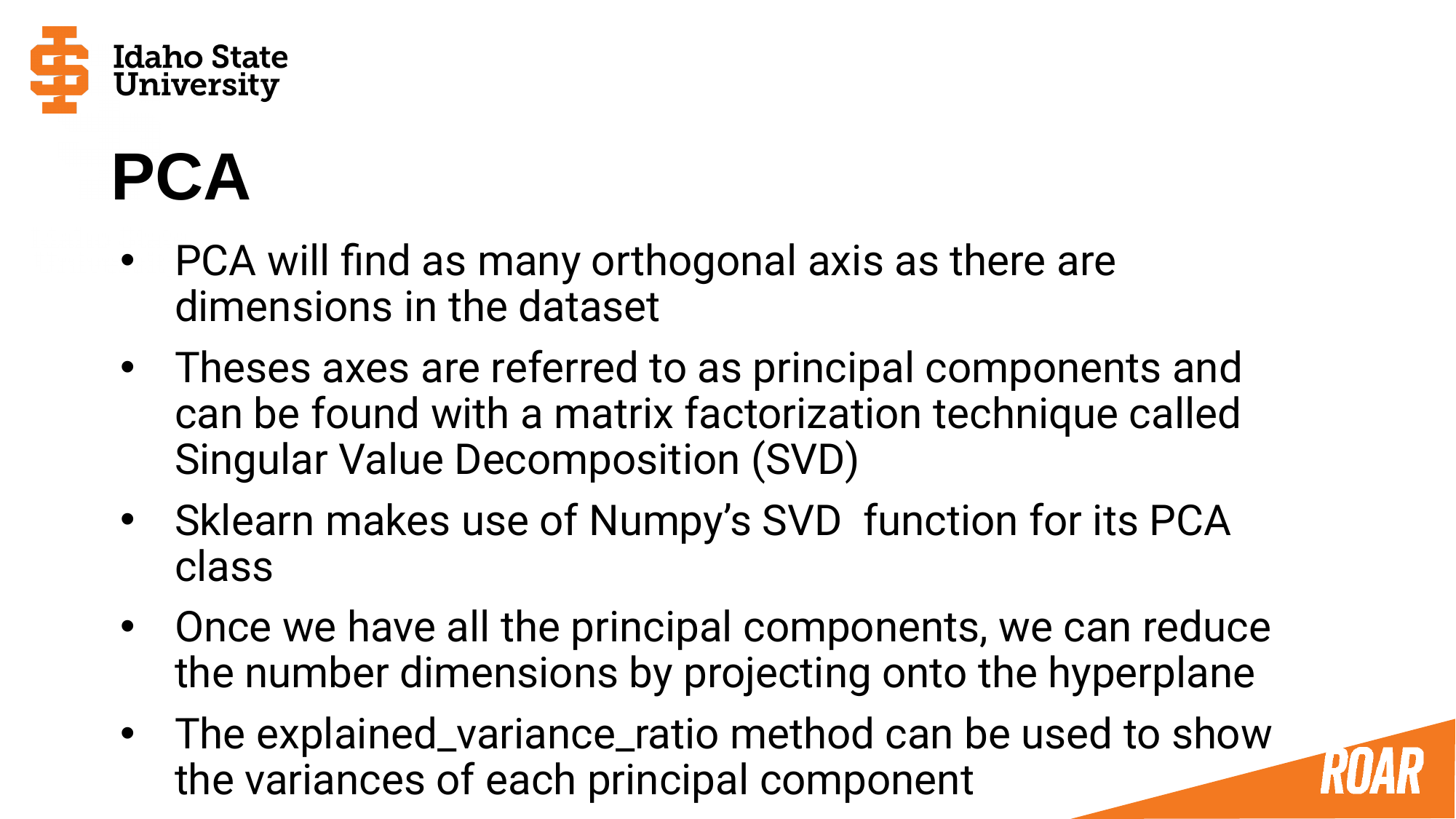

# PCA
PCA will find as many orthogonal axis as there are dimensions in the dataset
Theses axes are referred to as principal components and can be found with a matrix factorization technique called Singular Value Decomposition (SVD)
Sklearn makes use of Numpy’s SVD  function for its PCA class
Once we have all the principal components, we can reduce the number dimensions by projecting onto the hyperplane
The explained_variance_ratio method can be used to show the variances of each principal component